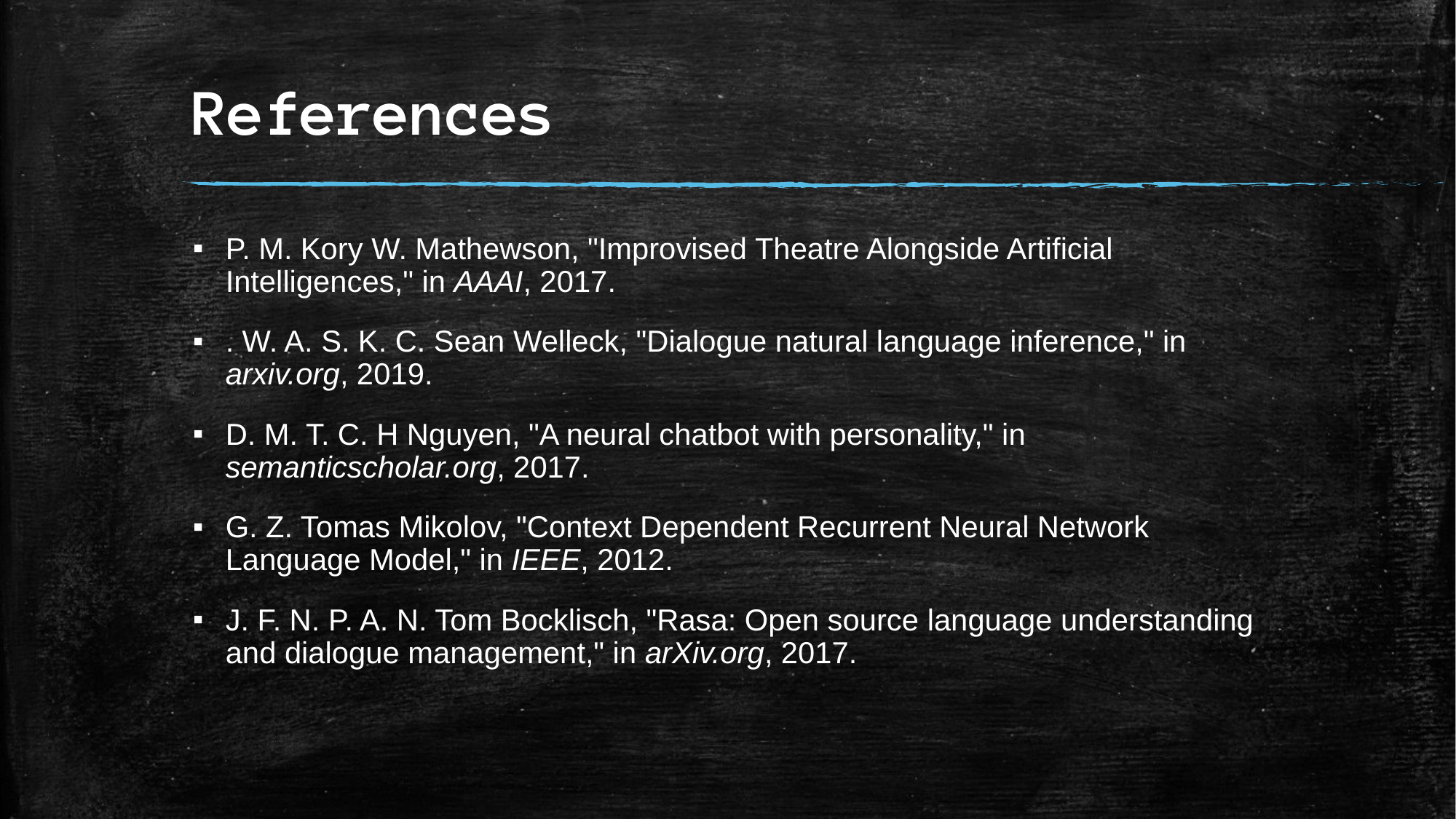

# References
P. M. Kory W. Mathewson, "Improvised Theatre Alongside Artificial Intelligences," in AAAI, 2017.
. W. A. S. K. C. Sean Welleck, "Dialogue natural language inference," in arxiv.org, 2019.
D. M. T. C. H Nguyen, "A neural chatbot with personality," in semanticscholar.org, 2017.
G. Z. Tomas Mikolov, "Context Dependent Recurrent Neural Network Language Model," in IEEE, 2012.
J. F. N. P. A. N. Tom Bocklisch, "Rasa: Open source language understanding and dialogue management," in arXiv.org, 2017.